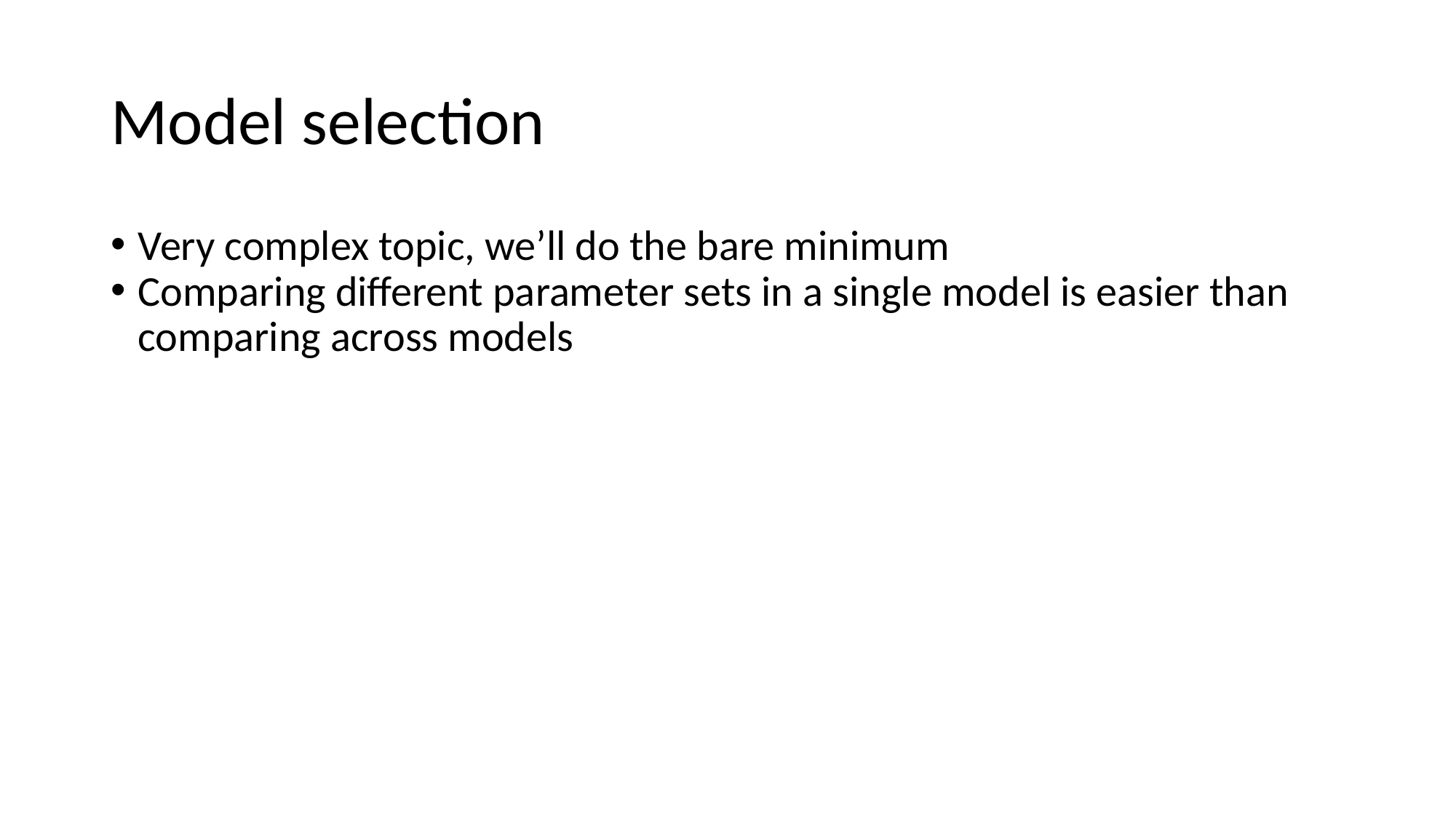

Model selection
Very complex topic, we’ll do the bare minimum
Comparing different parameter sets in a single model is easier than comparing across models